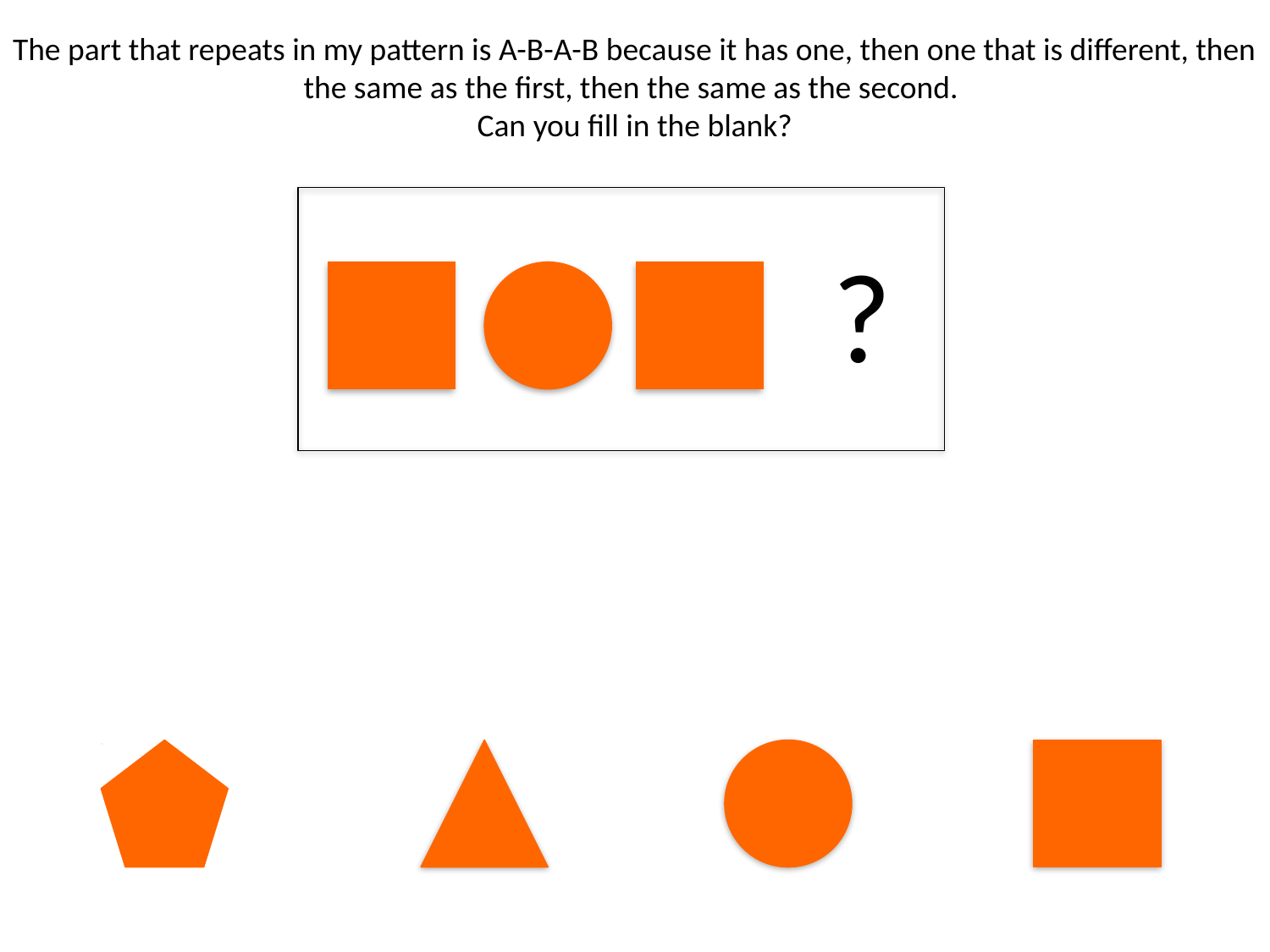

The part that repeats in my pattern is A-B-A-B because it has one, then one that is different, then the same as the first, then the same as the second.
Can you fill in the blank?

?